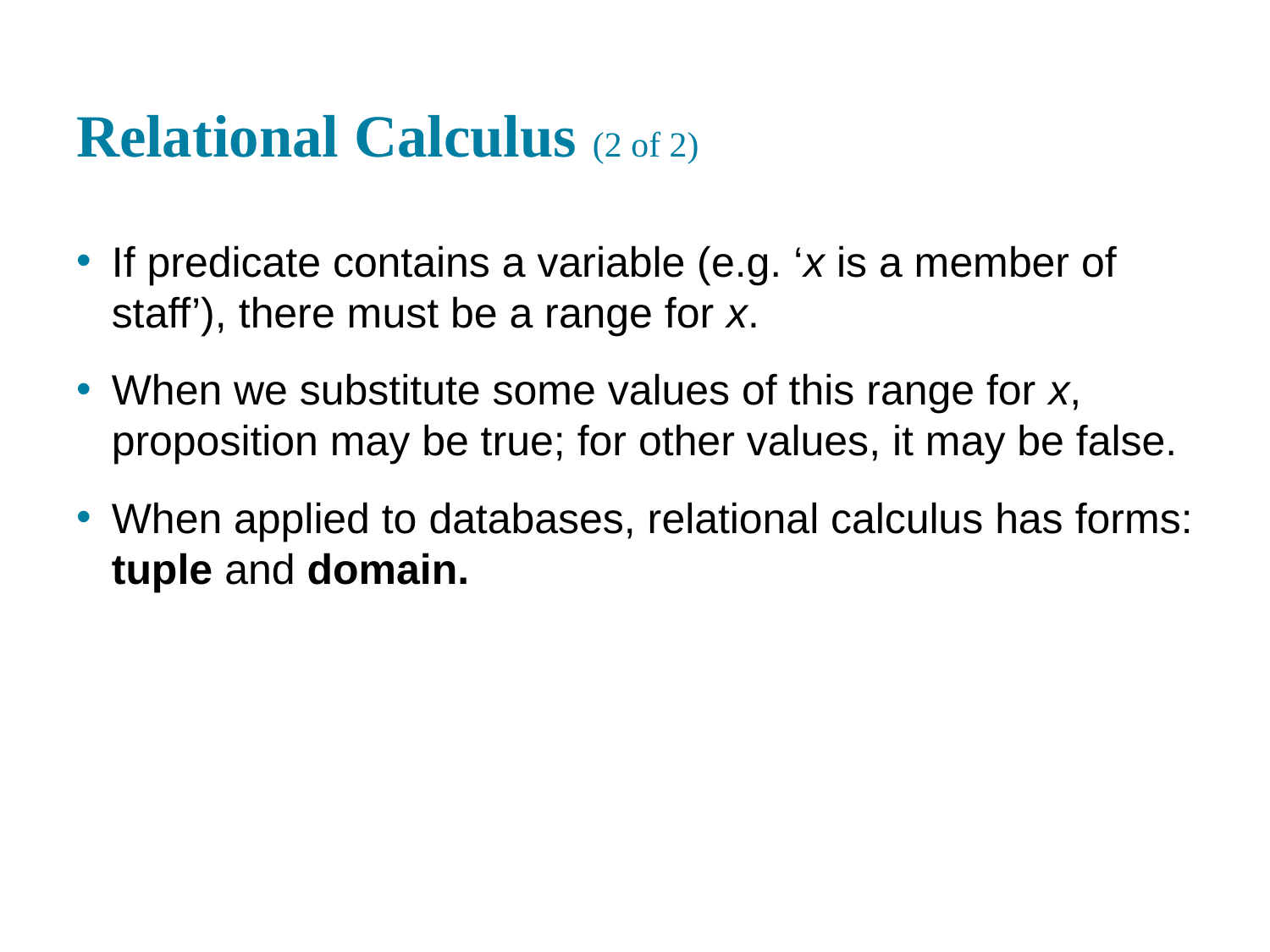

# Relational Calculus (2 of 2)
If predicate contains a variable (e.g. ‘x is a member of staff’), there must be a range for x.
When we substitute some values of this range for x, proposition may be true; for other values, it may be false.
When applied to databases, relational calculus has forms: tuple and domain.